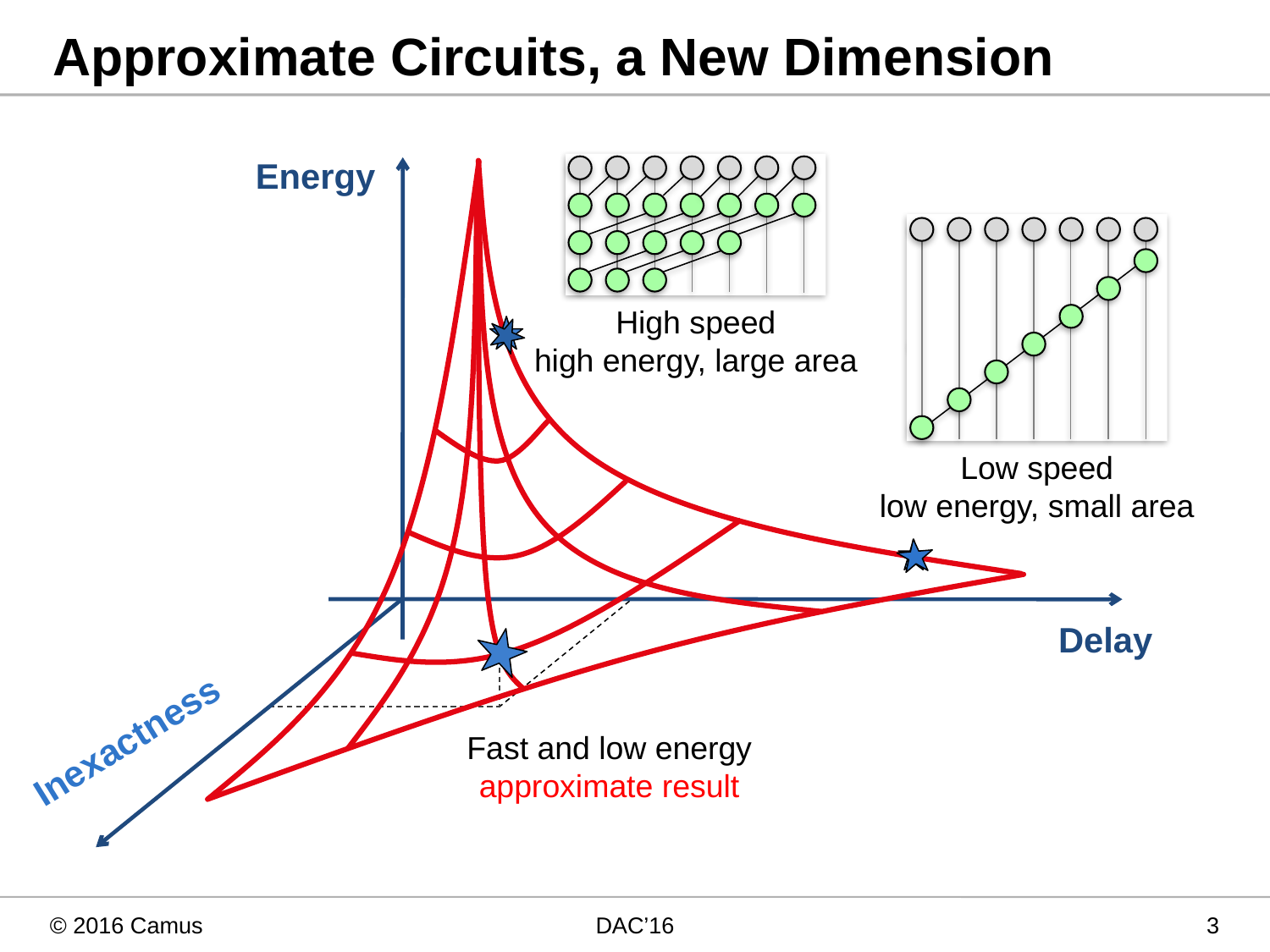

# Approximate Circuits, a New Dimension

Energy

High speed
high energy, large area

Low speed
low energy, small area

Delay

Inexactness
Fast and low energy
approximate result
© 2016 Camus
DAC’16